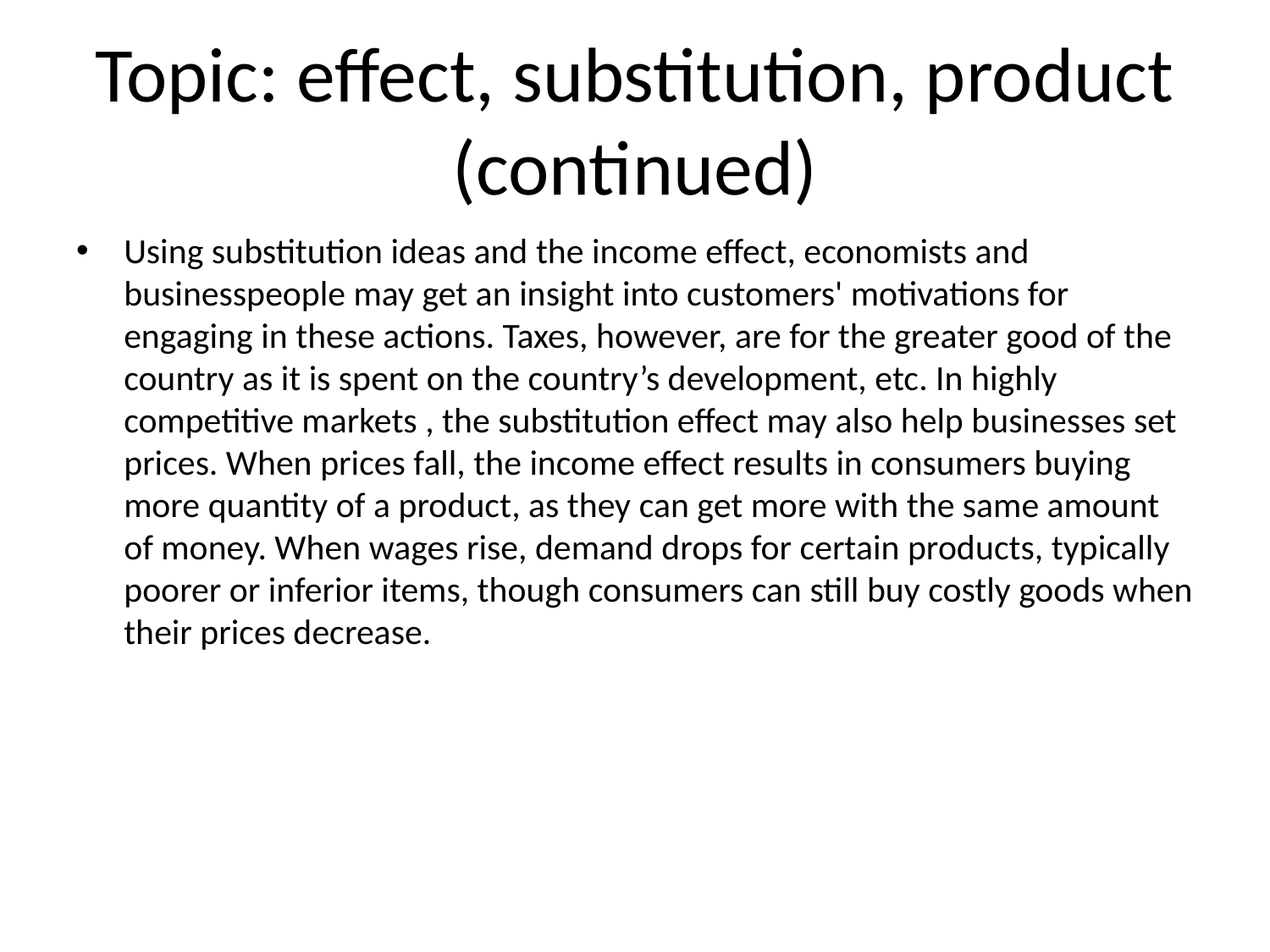

# Topic: effect, substitution, product (continued)
Using substitution ideas and the income effect, economists and businesspeople may get an insight into customers' motivations for engaging in these actions. Taxes, however, are for the greater good of the country as it is spent on the country’s development, etc. In highly competitive markets , the substitution effect may also help businesses set prices. When prices fall, the income effect results in consumers buying more quantity of a product, as they can get more with the same amount of money. When wages rise, demand drops for certain products, typically poorer or inferior items, though consumers can still buy costly goods when their prices decrease.